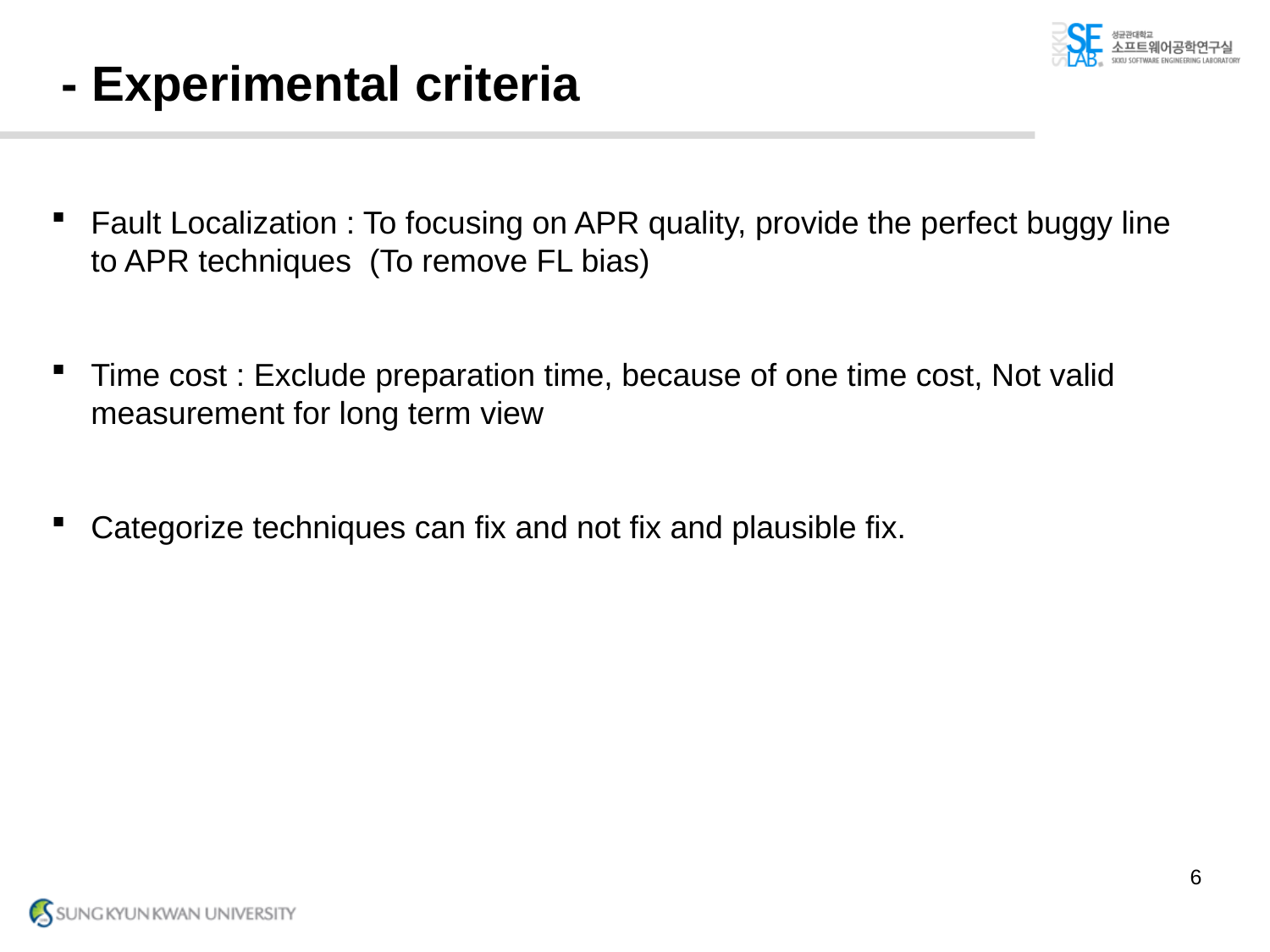

# - Experimental criteria
Fault Localization : To focusing on APR quality, provide the perfect buggy line to APR techniques  (To remove FL bias)

Time cost : Exclude preparation time, because of one time cost, Not valid measurement for long term view

Categorize techniques can fix and not fix and plausible fix.
6